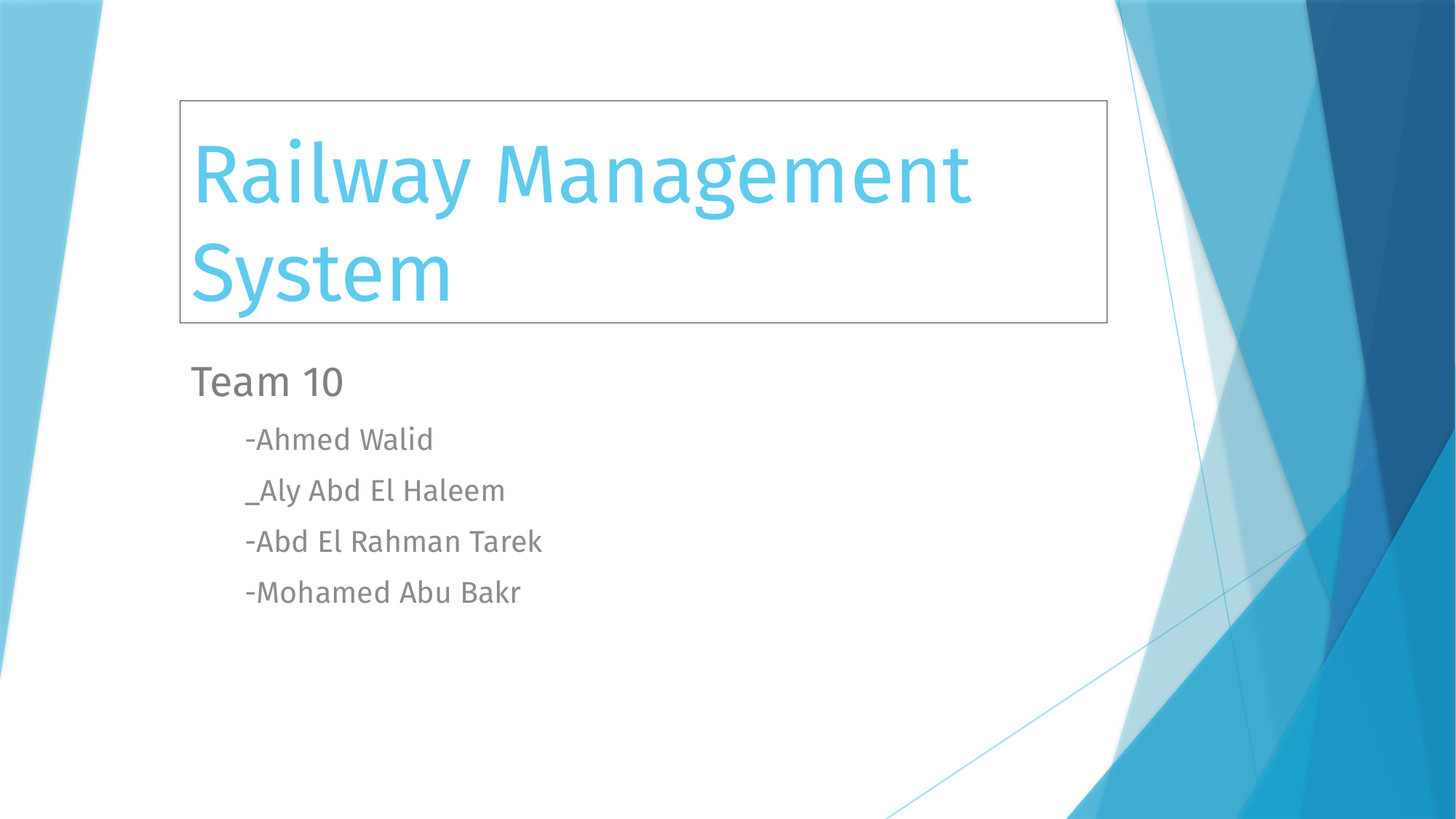

# Railway Management  System
Team 10
-Ahmed Walid
_Aly Abd El Haleem
-Abd El Rahman Tarek
-Mohamed Abu Bakr